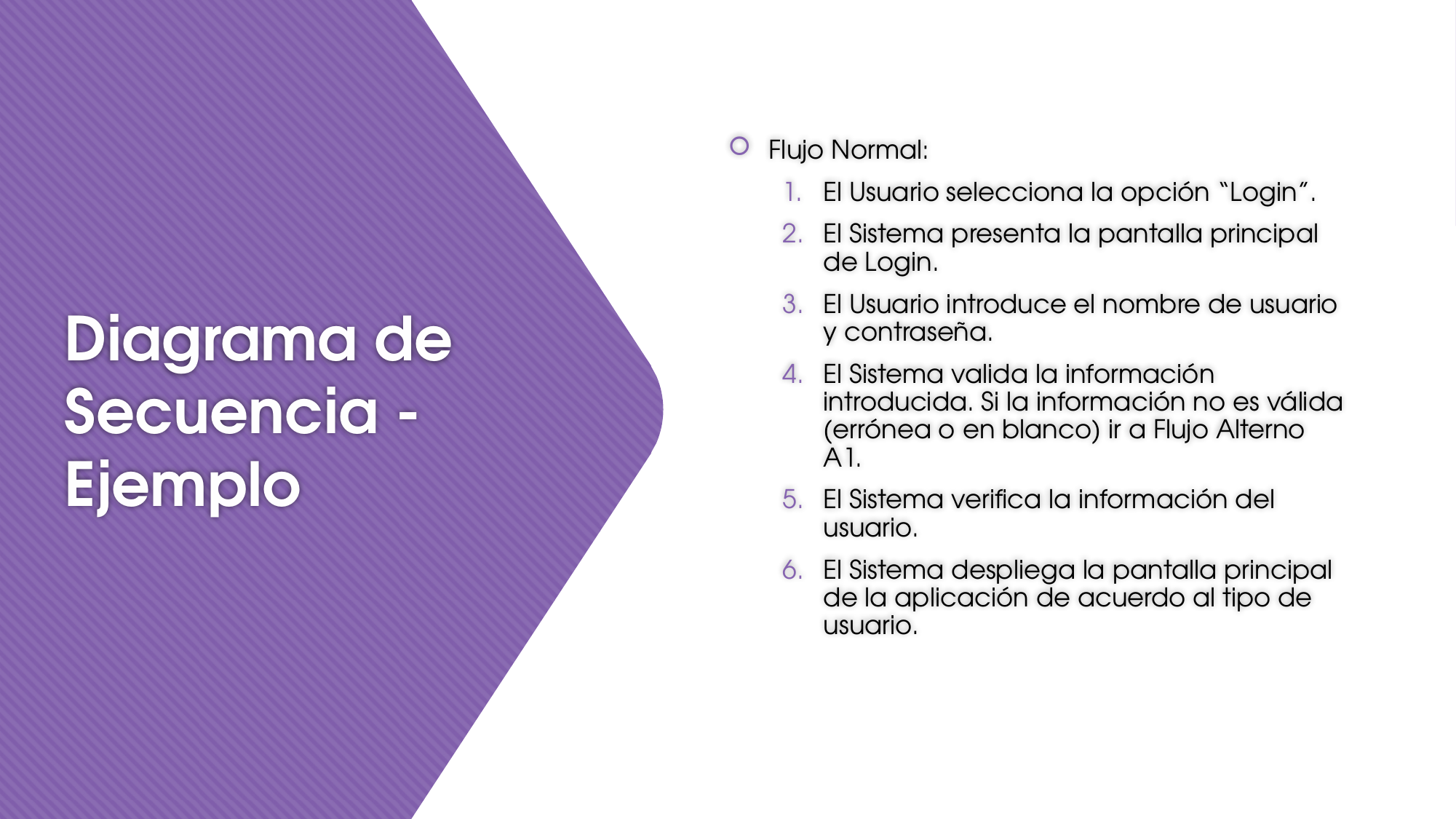

Flujo Normal:
El Usuario selecciona la opción “Login”.
El Sistema presenta la pantalla principal de Login.
El Usuario introduce el nombre de usuario y contraseña.
El Sistema valida la información introducida. Si la información no es válida (errónea o en blanco) ir a Flujo Alterno A1.
El Sistema verifica la información del usuario.
El Sistema despliega la pantalla principal de la aplicación de acuerdo al tipo de usuario.

# Diagrama de Secuencia - Ejemplo